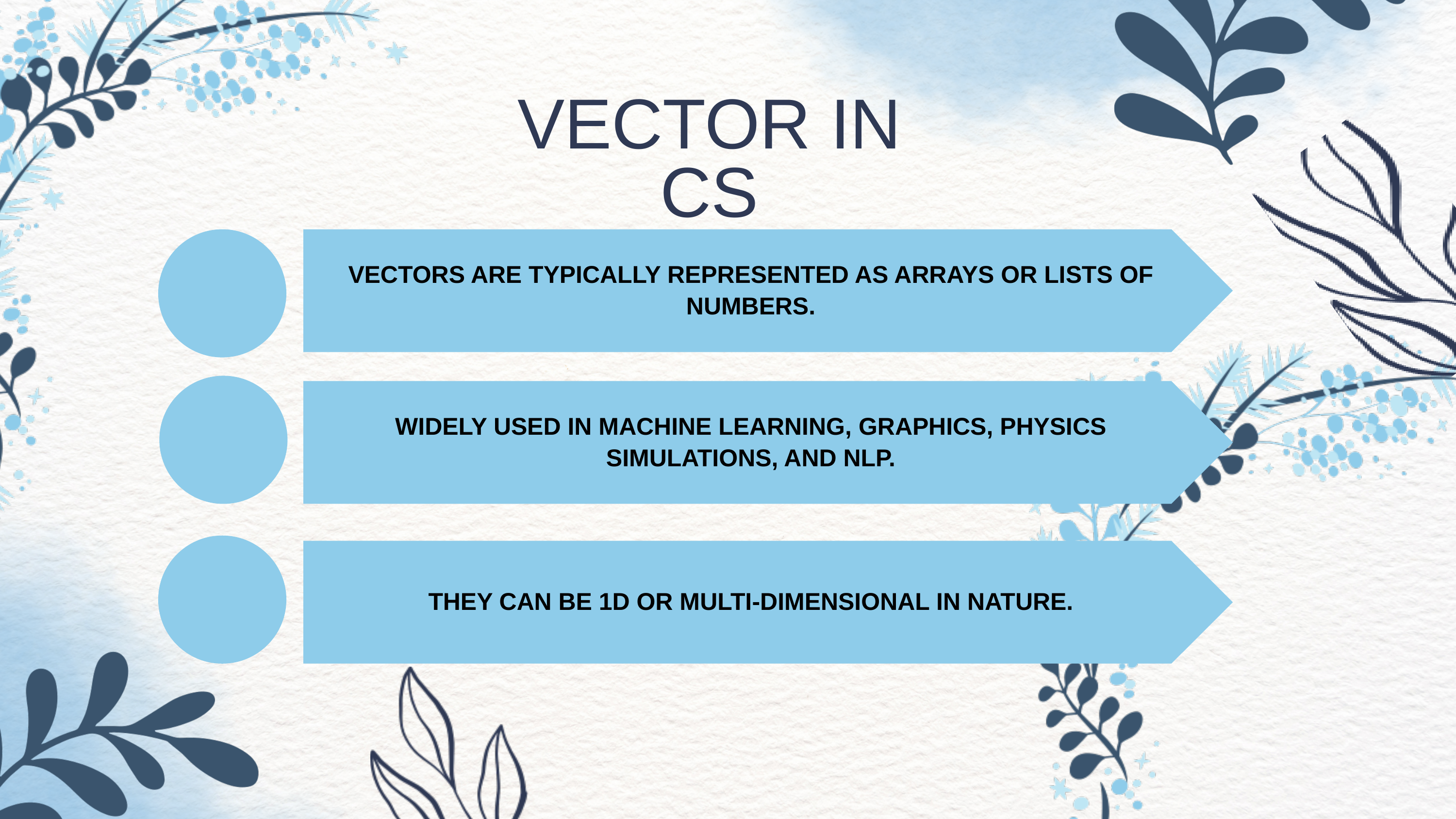

VECTOR IN CS

VECTORS ARE TYPICALLY REPRESENTED AS ARRAYS OR LISTS OF NUMBERS.

WIDELY USED IN MACHINE LEARNING, GRAPHICS, PHYSICS SIMULATIONS, AND NLP.

THEY CAN BE 1D OR MULTI-DIMENSIONAL IN NATURE.